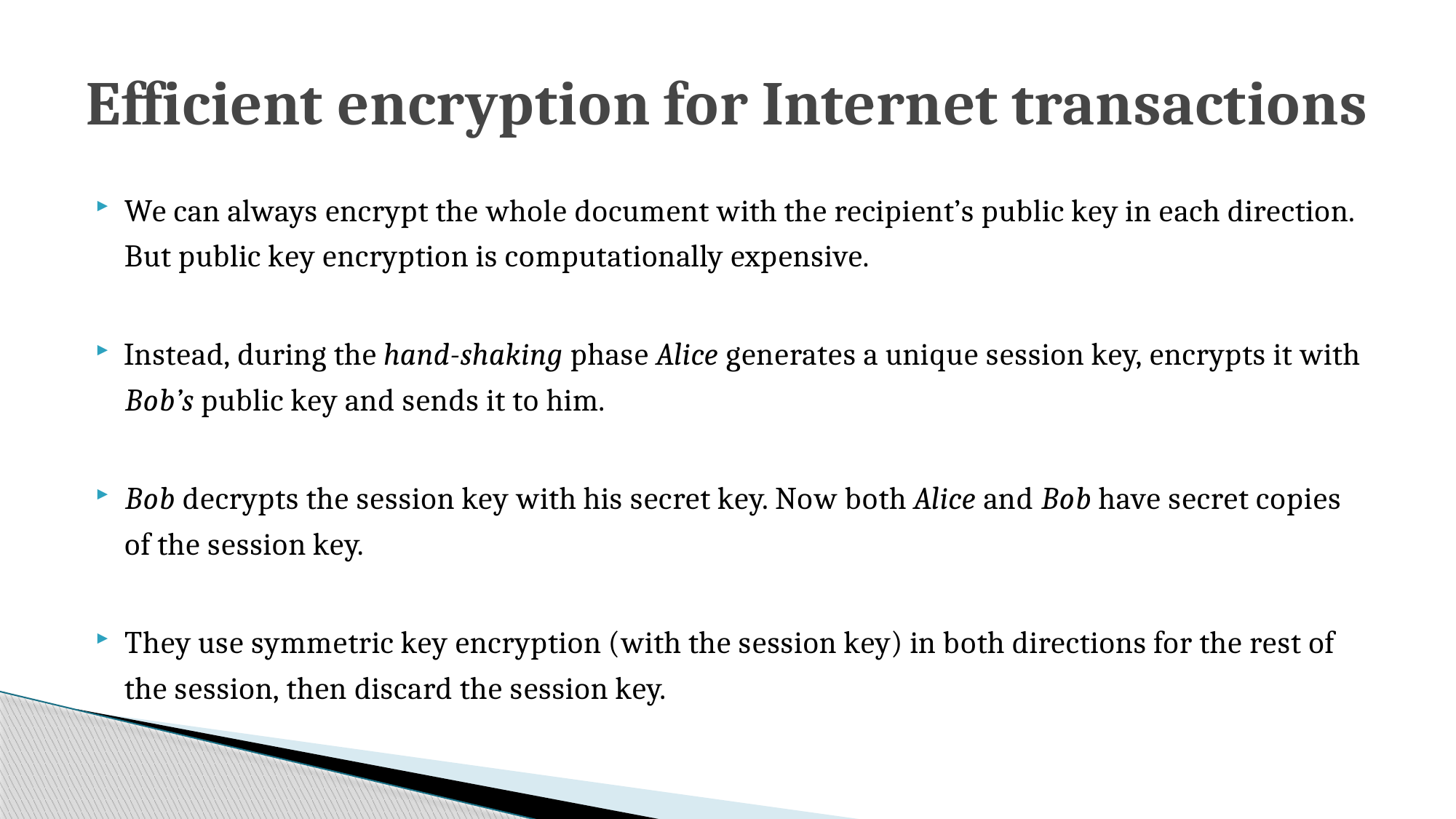

# Efficient encryption for Internet transactions
We can always encrypt the whole document with the recipient’s public key in each direction. But public key encryption is computationally expensive.

Instead, during the hand-shaking phase Alice generates a unique session key, encrypts it with Bob’s public key and sends it to him.

Bob decrypts the session key with his secret key. Now both Alice and Bob have secret copies of the session key.

They use symmetric key encryption (with the session key) in both directions for the rest of the session, then discard the session key.